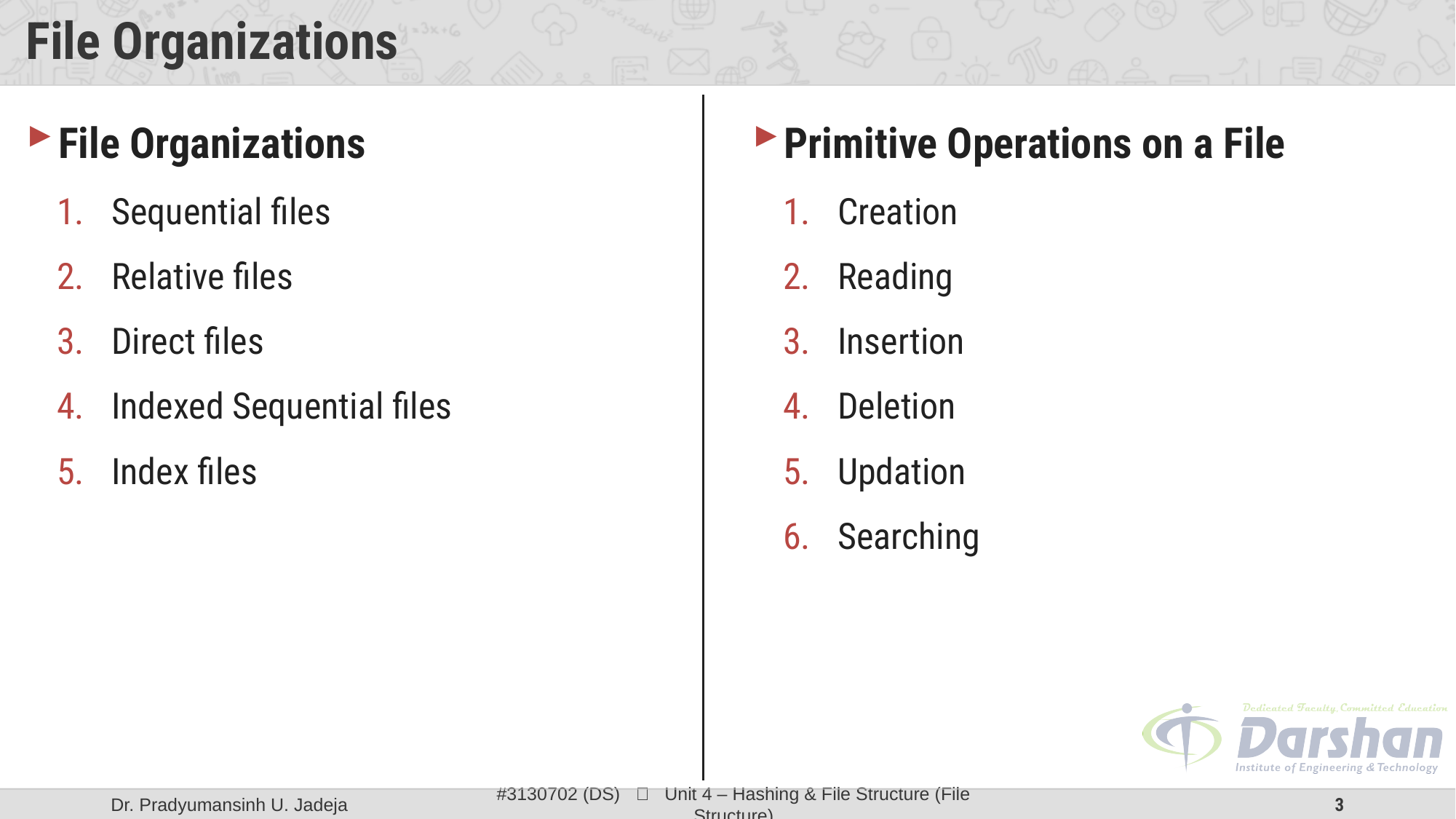

# File Organizations
File Organizations
Sequential files
Relative files
Direct files
Indexed Sequential files
Index files
Primitive Operations on a File
Creation
Reading
Insertion
Deletion
Updation
Searching